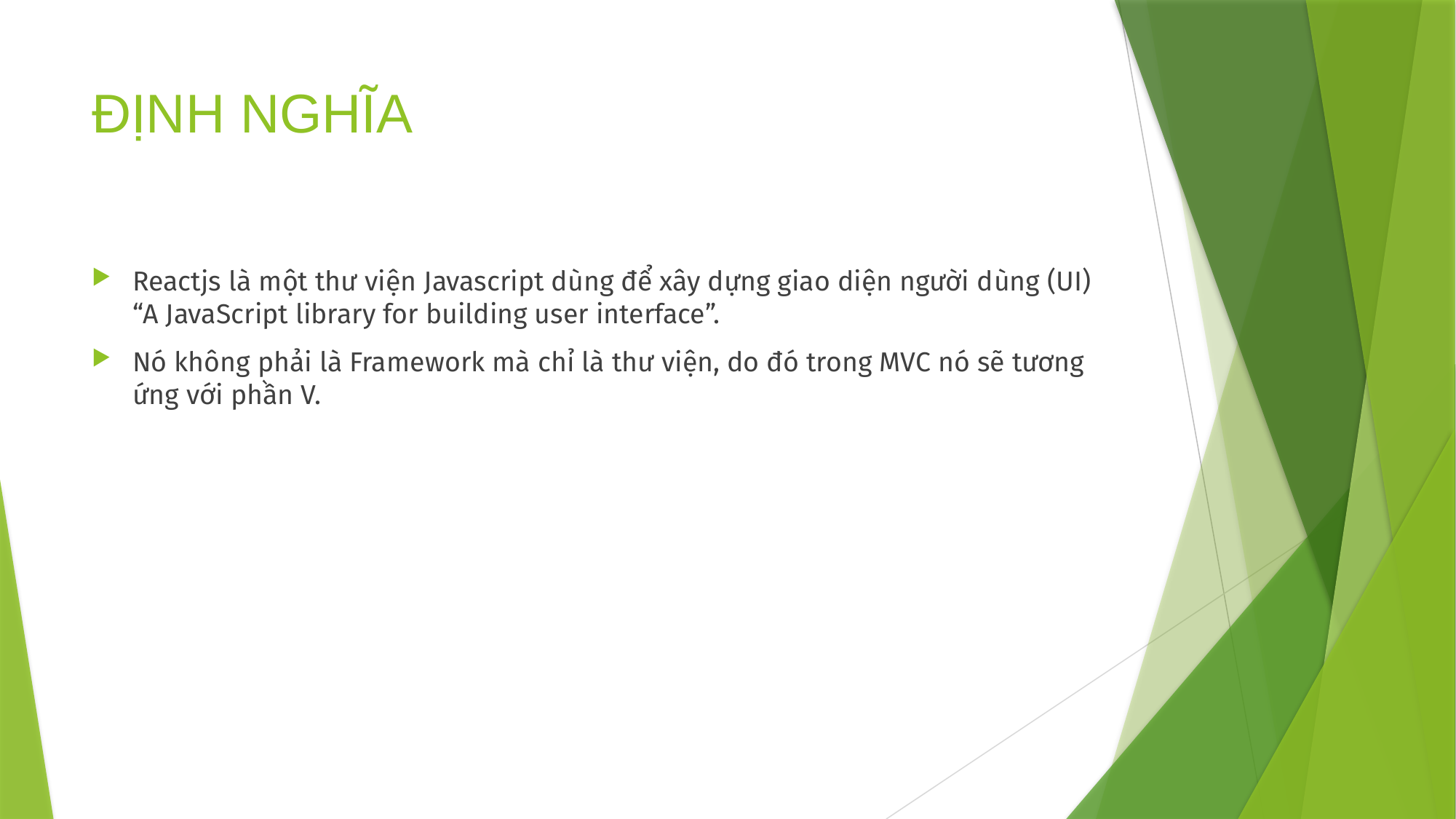

# ĐỊNH NGHĨA
Reactjs là một thư viện Javascript dùng để xây dựng giao diện người dùng (UI) “A JavaScript library for building user interface”.
Nó không phải là Framework mà chỉ là thư viện, do đó trong MVC nó sẽ tương ứng với phần V.